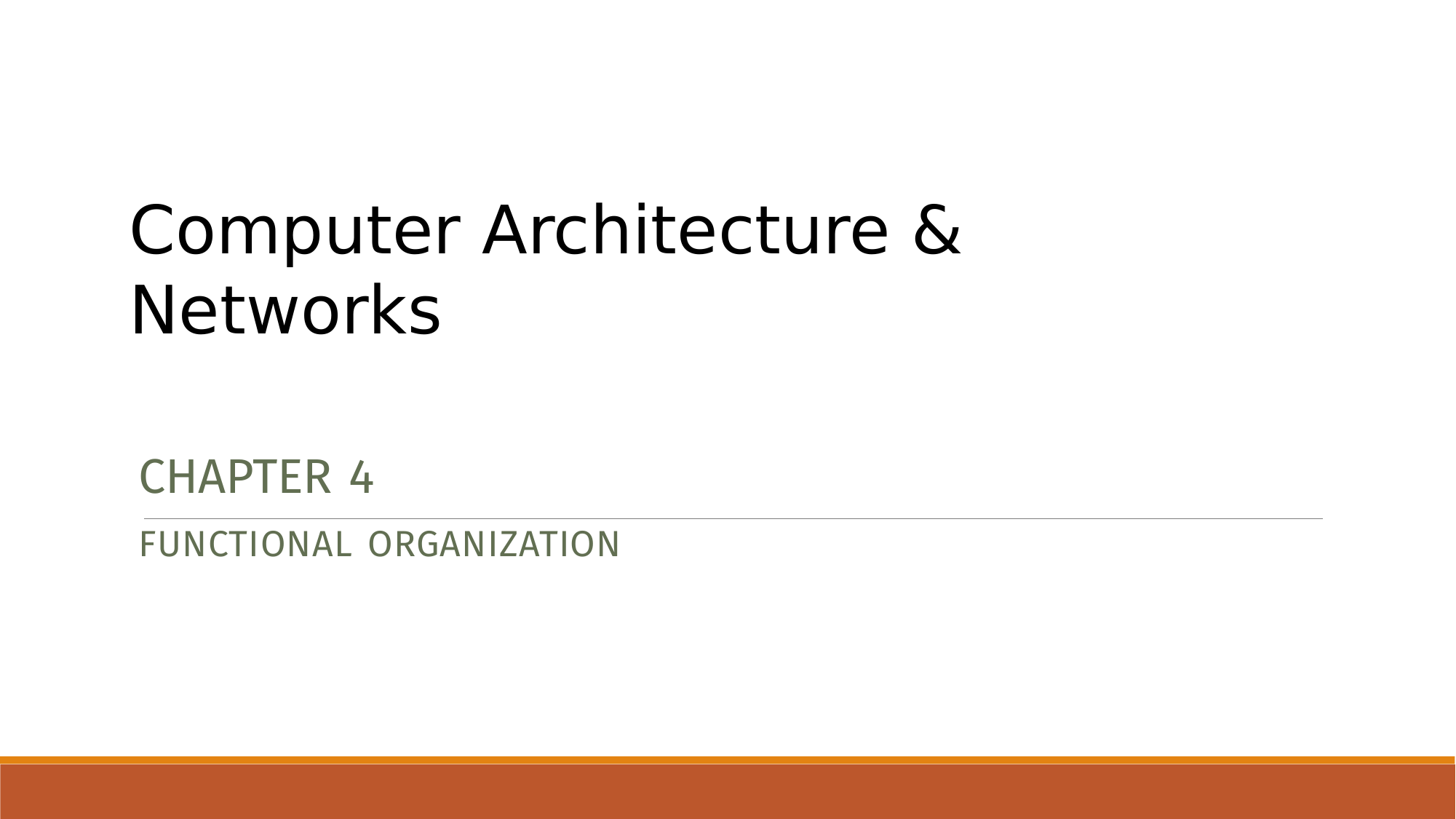

Computer Architecture &
Networks
CHAPTER 4
FUNCTIONAL ORGANIZATION